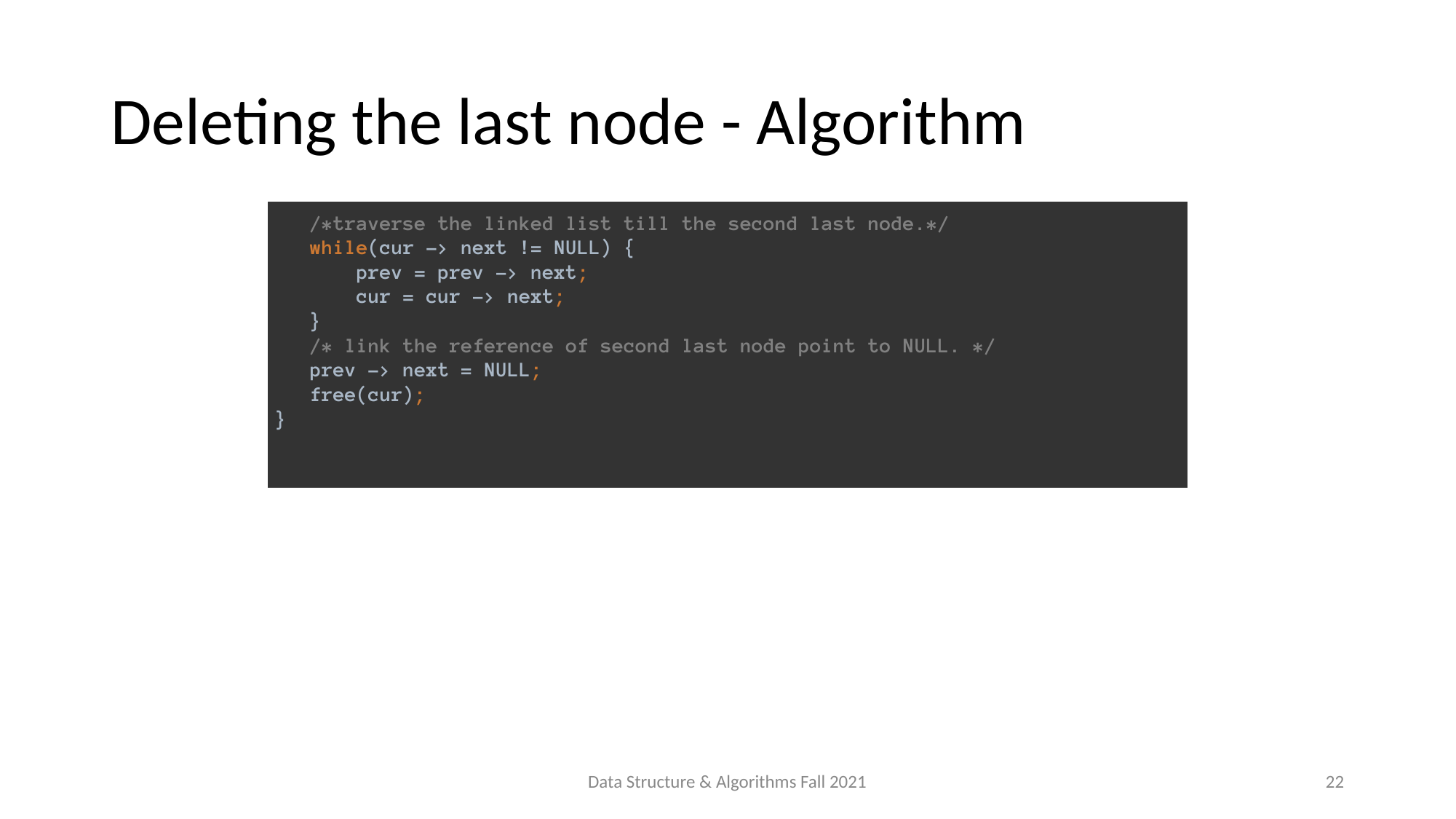

# Deleting the last node - Algorithm
| /\*traverse the linked list till the second last node.\*/ while(cur -> next != NULL) { prev = prev -> next; cur = cur -> next; } /\* link the reference of second last node point to NULL. \*/ prev -> next = NULL; free(cur); } |
| --- |
Data Structure & Algorithms Fall 2021
22